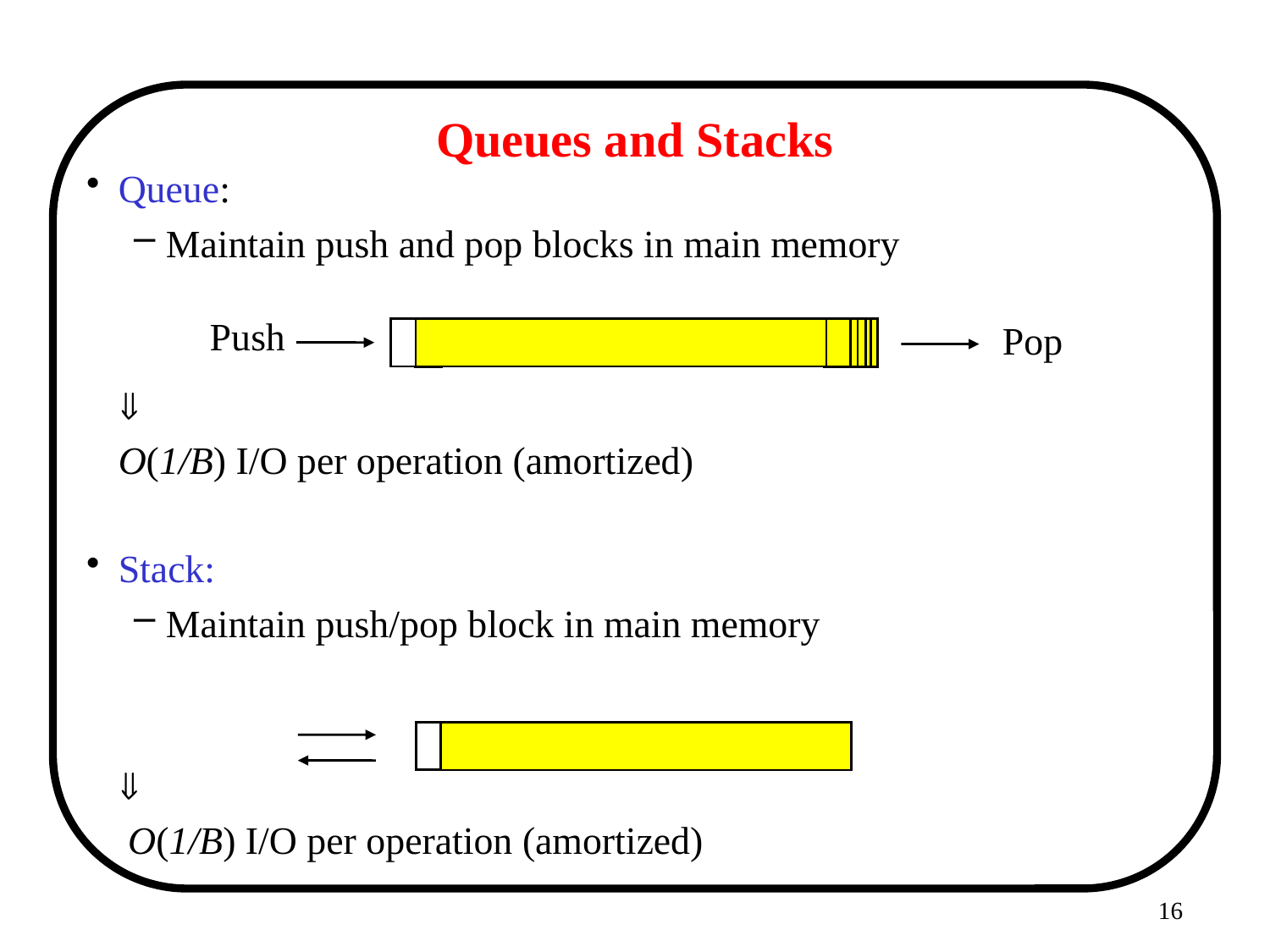

# Queues and Stacks

Queue:
Maintain push and pop blocks in main memory

	⇓
	O(1/B) I/O per operation (amortized)

Stack:
Maintain push/pop block in main memory

	⇓
	 O(1/B) I/O per operation (amortized)
Push
Pop

16